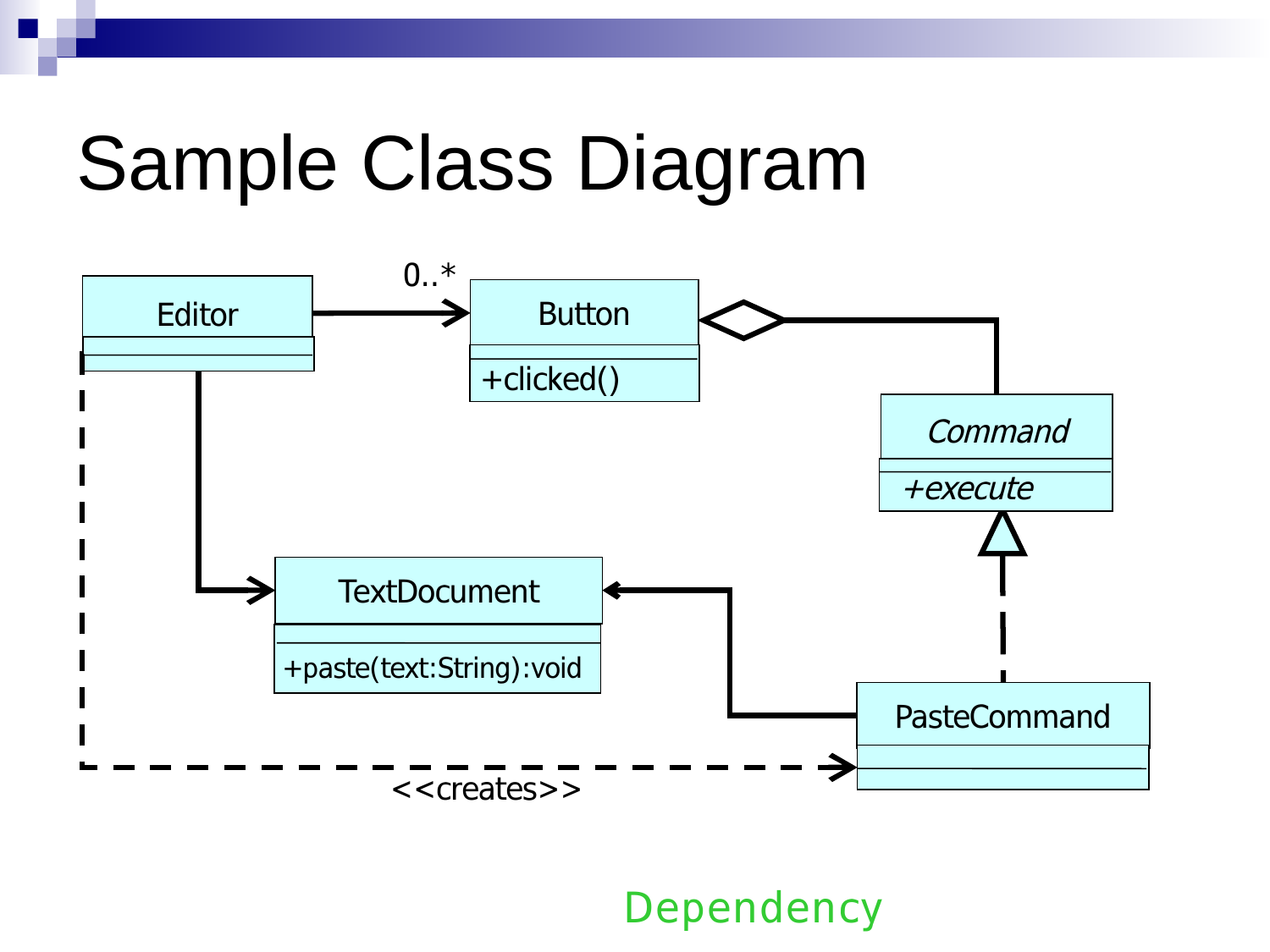

# Sample Class Diagram
0..*
Editor
Button

+clicked()

Command

+execute

TextDocument

+paste(text:String):void
PasteCommand

<<creates>>
Dependency